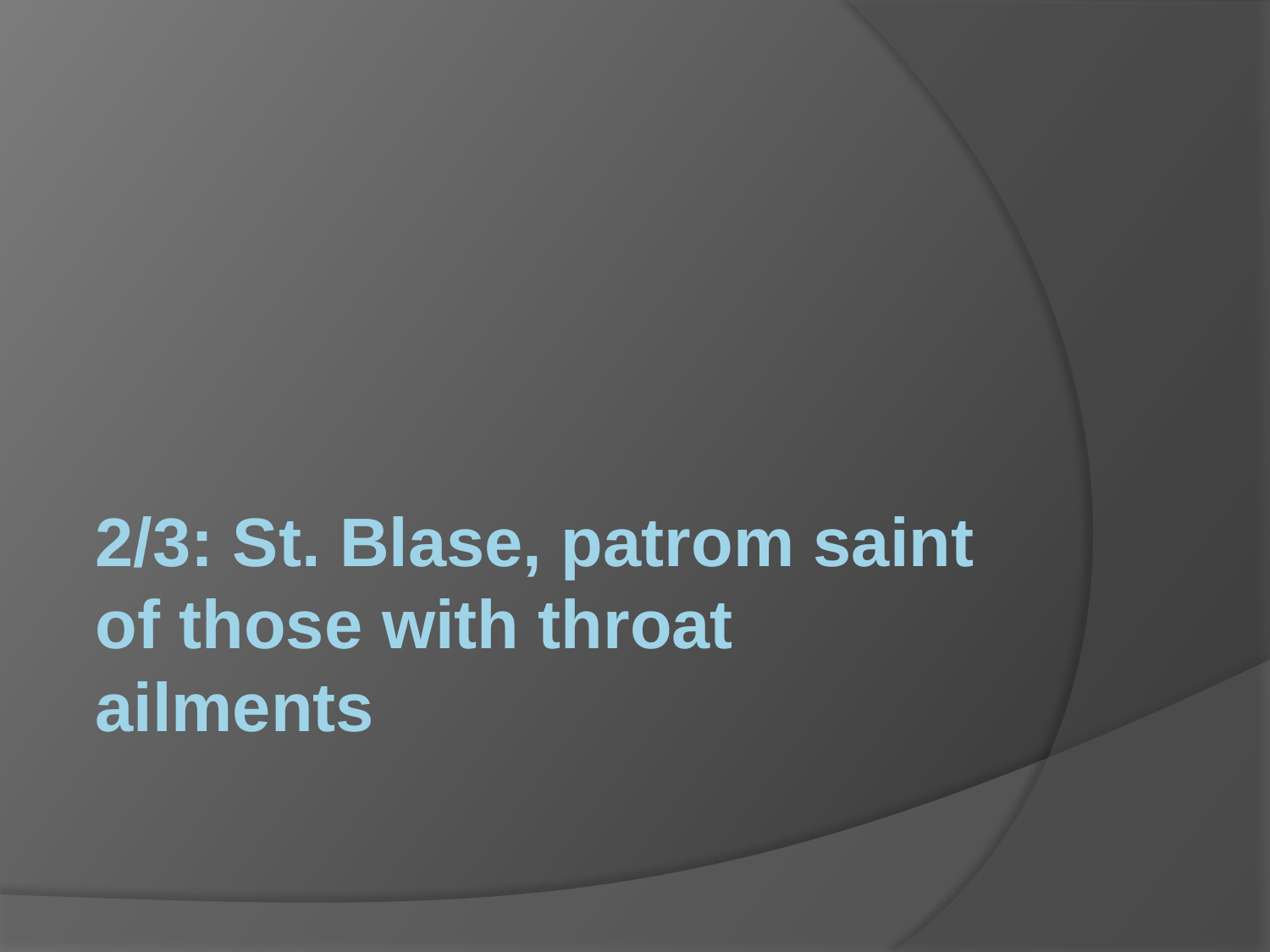

# 2/3: St. Blase, patrom saint of those with throat ailments